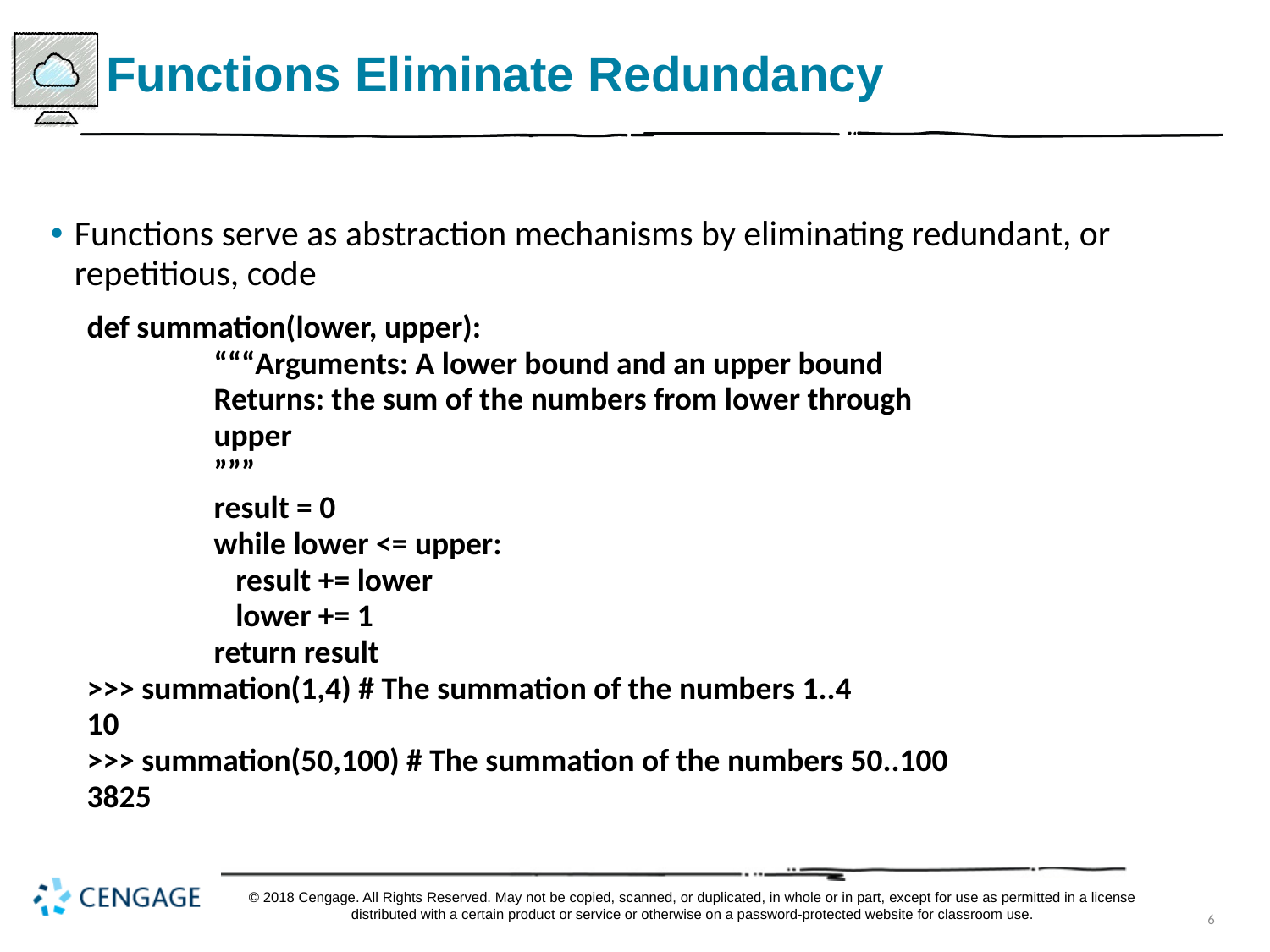

# Functions Eliminate Redundancy
Functions serve as abstraction mechanisms by eliminating redundant, or repetitious, code
def summation(lower, upper):
	“““Arguments: A lower bound and an upper bound
	Returns: the sum of the numbers from lower through
	upper
	”””
	result = 0
	while lower <= upper:
	   result += lower
	   lower += 1
	return result
>>> summation(1,4) # The summation of the numbers 1..4
10
>>> summation(50,100) # The summation of the numbers 50..100
3825
© 2018 Cengage. All Rights Reserved. May not be copied, scanned, or duplicated, in whole or in part, except for use as permitted in a license distributed with a certain product or service or otherwise on a password-protected website for classroom use.